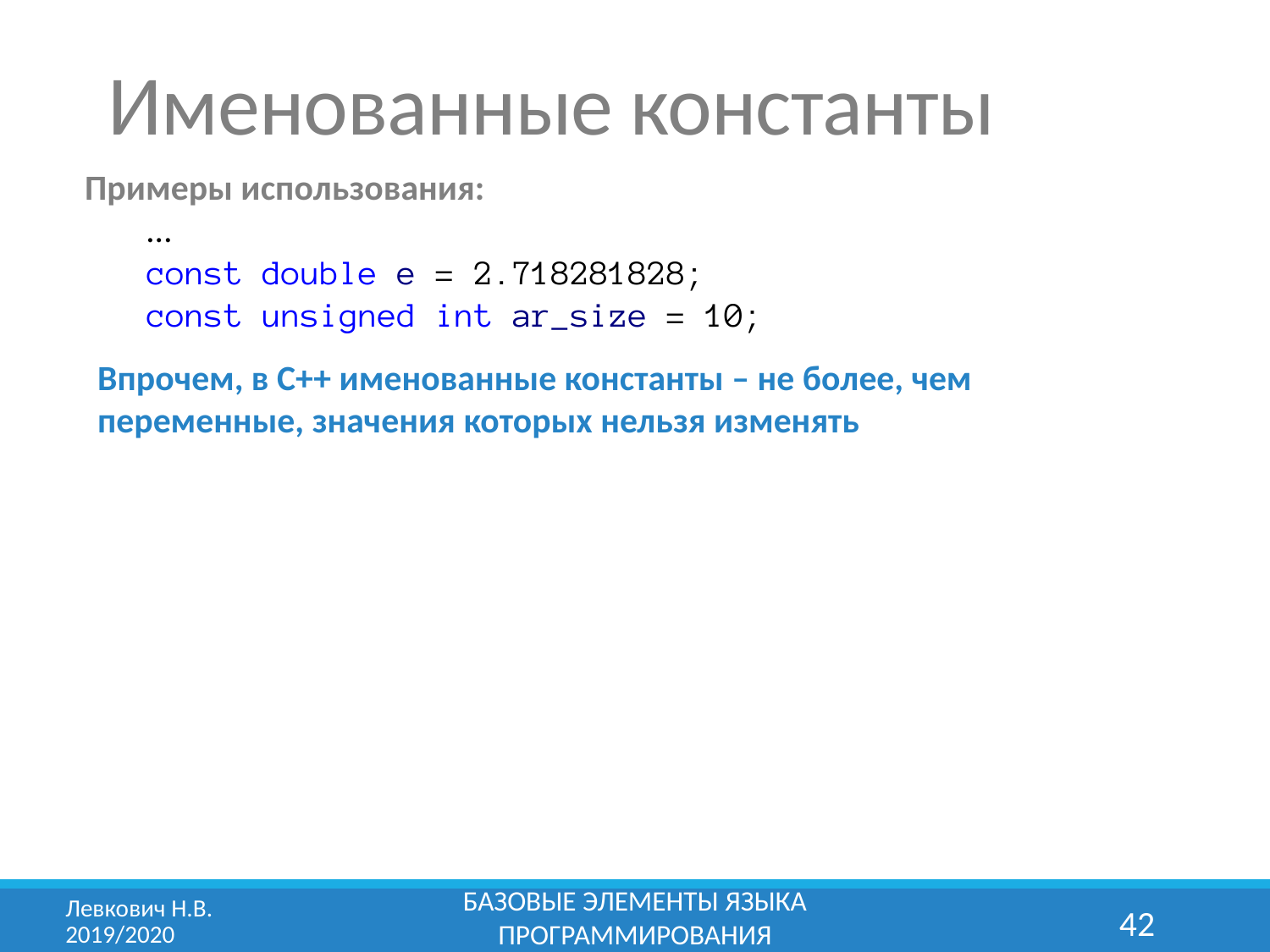

Именованные константы
Примеры использования:
…
const double e = 2.718281828;
const unsigned int ar_size = 10;

Впрочем, в С++ именованные константы – не более, чем переменные, значения которых нельзя изменять

Базовые элементы языка программирования
Левкович Н.В.	2019/2020
42